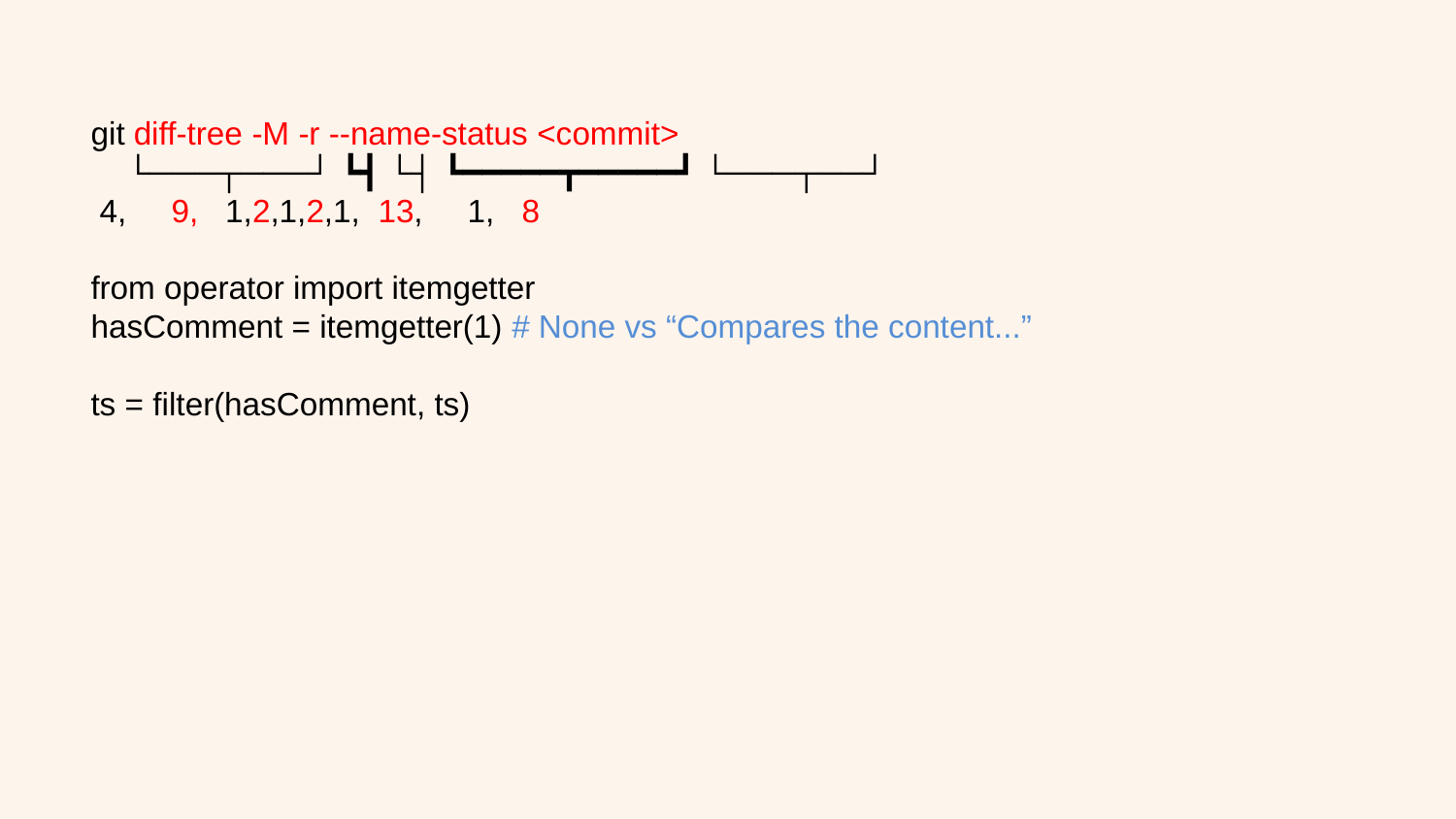

git diff-tree -M -r --name-status <commit>
    └───┬───┘ ┗┫ └┤ ┗━━━━━┳━━━━━┛ └───┬──┘
 4,     9,   1,2,1,2,1,  13,     1,   8

from operator import itemgetter
hasComment = itemgetter(1) # None vs “Compares the content...”

ts = filter(hasComment, ts)